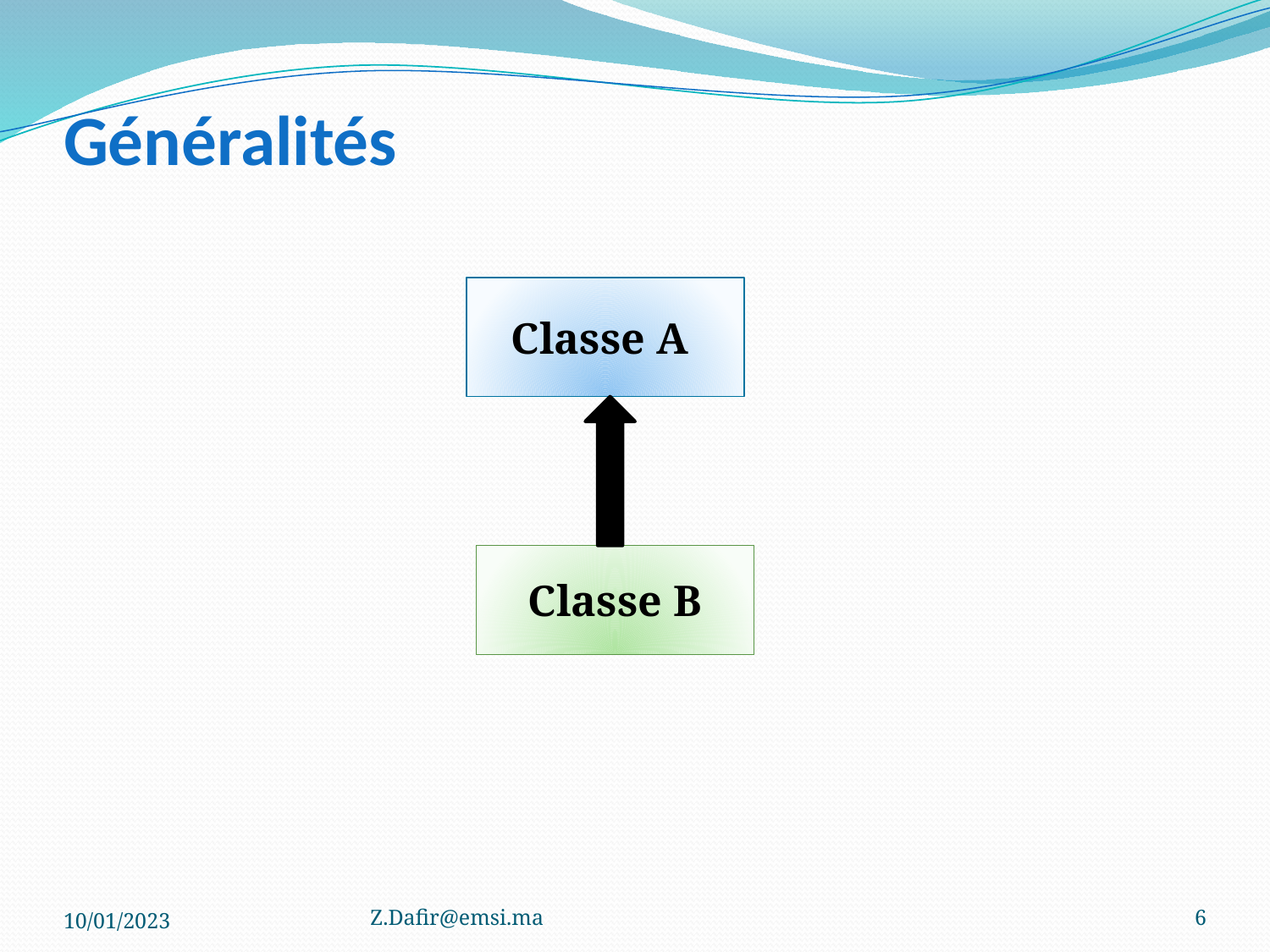

# Généralités
Classe A

Classe B
10/01/2023
Z.Dafir@emsi.ma
6